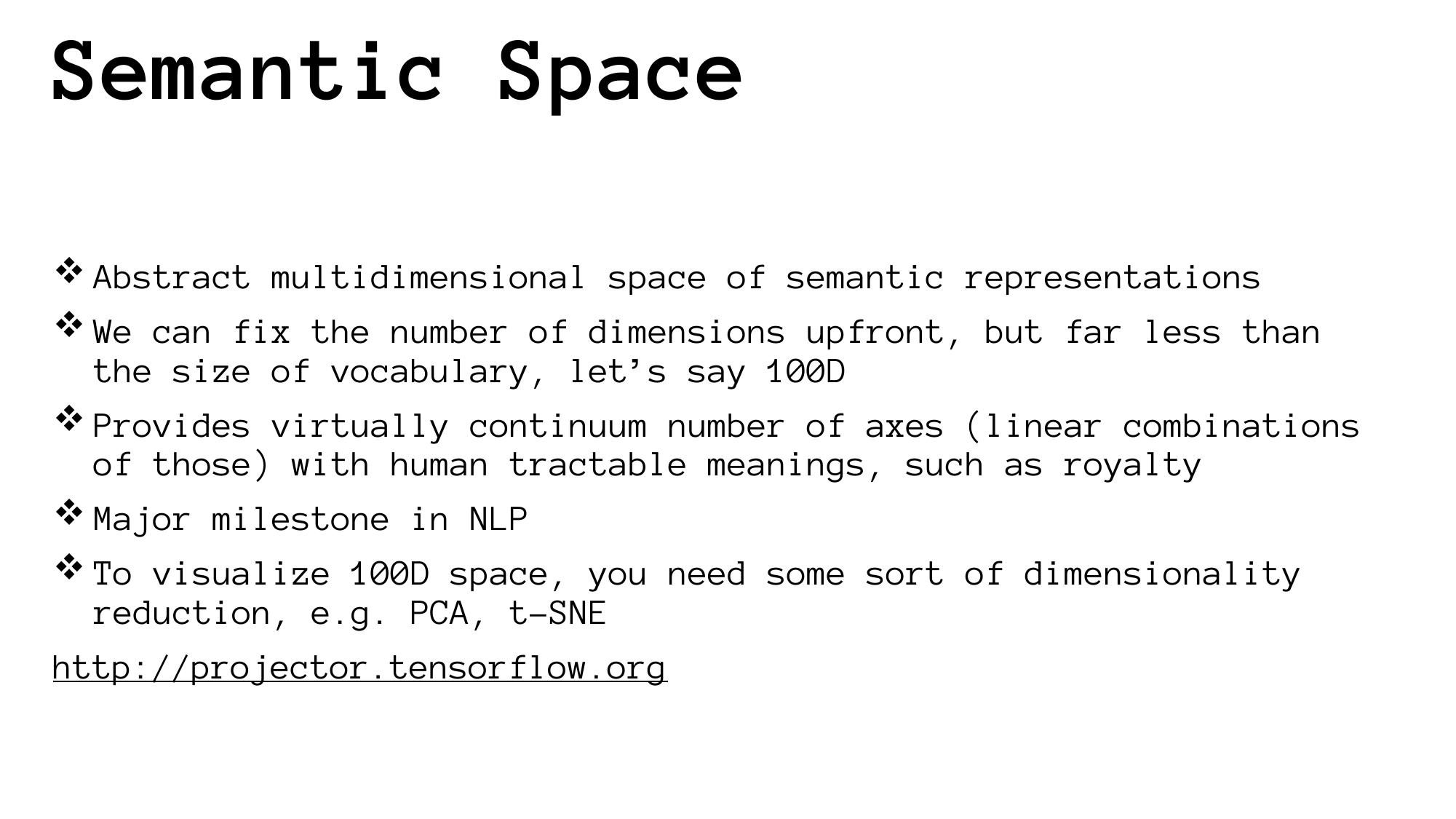

# Semantic Space
Abstract multidimensional space of semantic representations
We can fix the number of dimensions upfront, but far less than the size of vocabulary, let’s say 100D
Provides virtually continuum number of axes (linear combinations of those) with human tractable meanings, such as royalty
Major milestone in NLP
To visualize 100D space, you need some sort of dimensionality reduction, e.g. PCA, t-SNE
http://projector.tensorflow.org